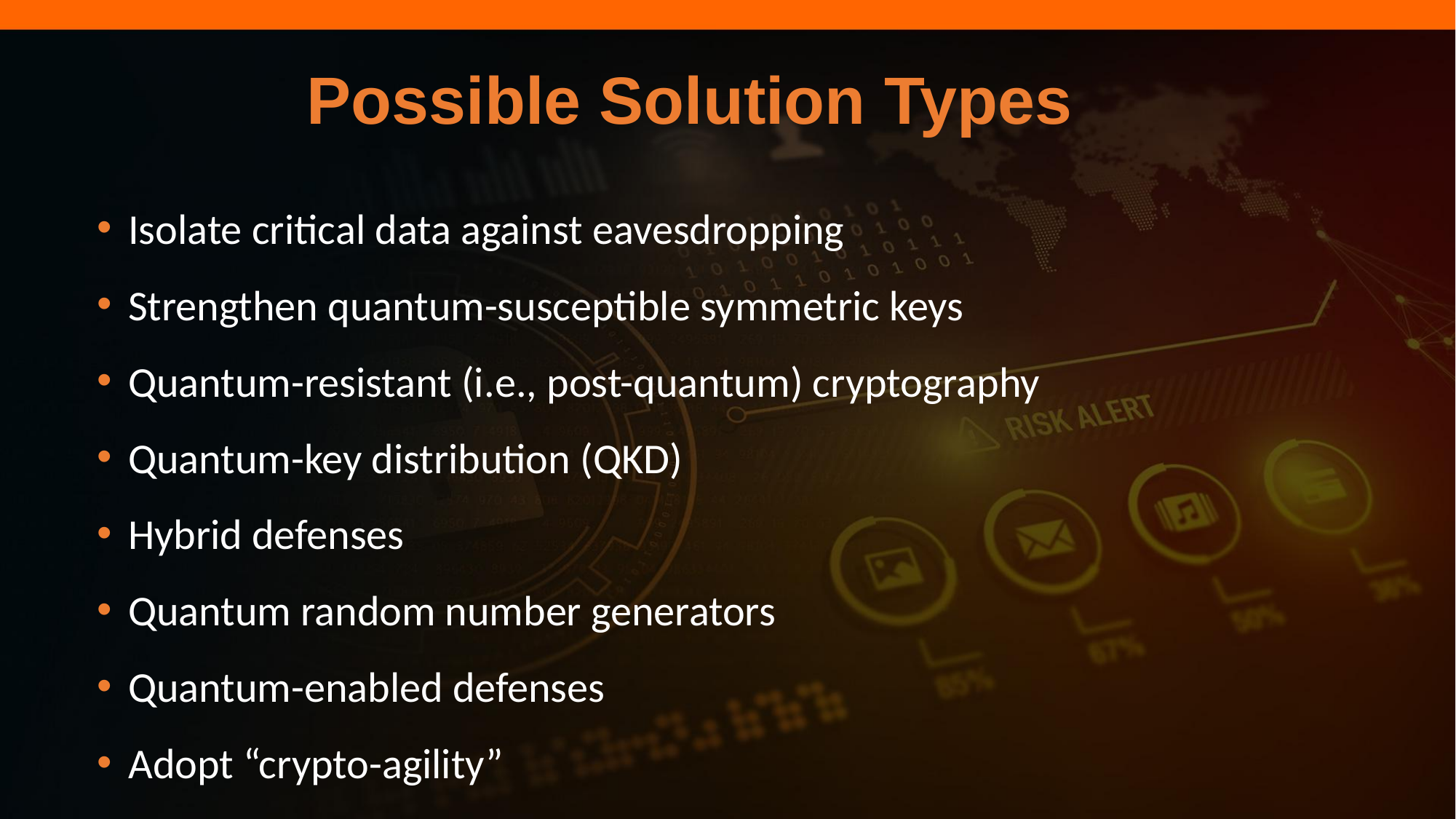

Possible Solution Types
Isolate critical data against eavesdropping
Strengthen quantum-susceptible symmetric keys
Quantum-resistant (i.e., post-quantum) cryptography
Quantum-key distribution (QKD)
Hybrid defenses
Quantum random number generators
Quantum-enabled defenses
Adopt “crypto-agility”